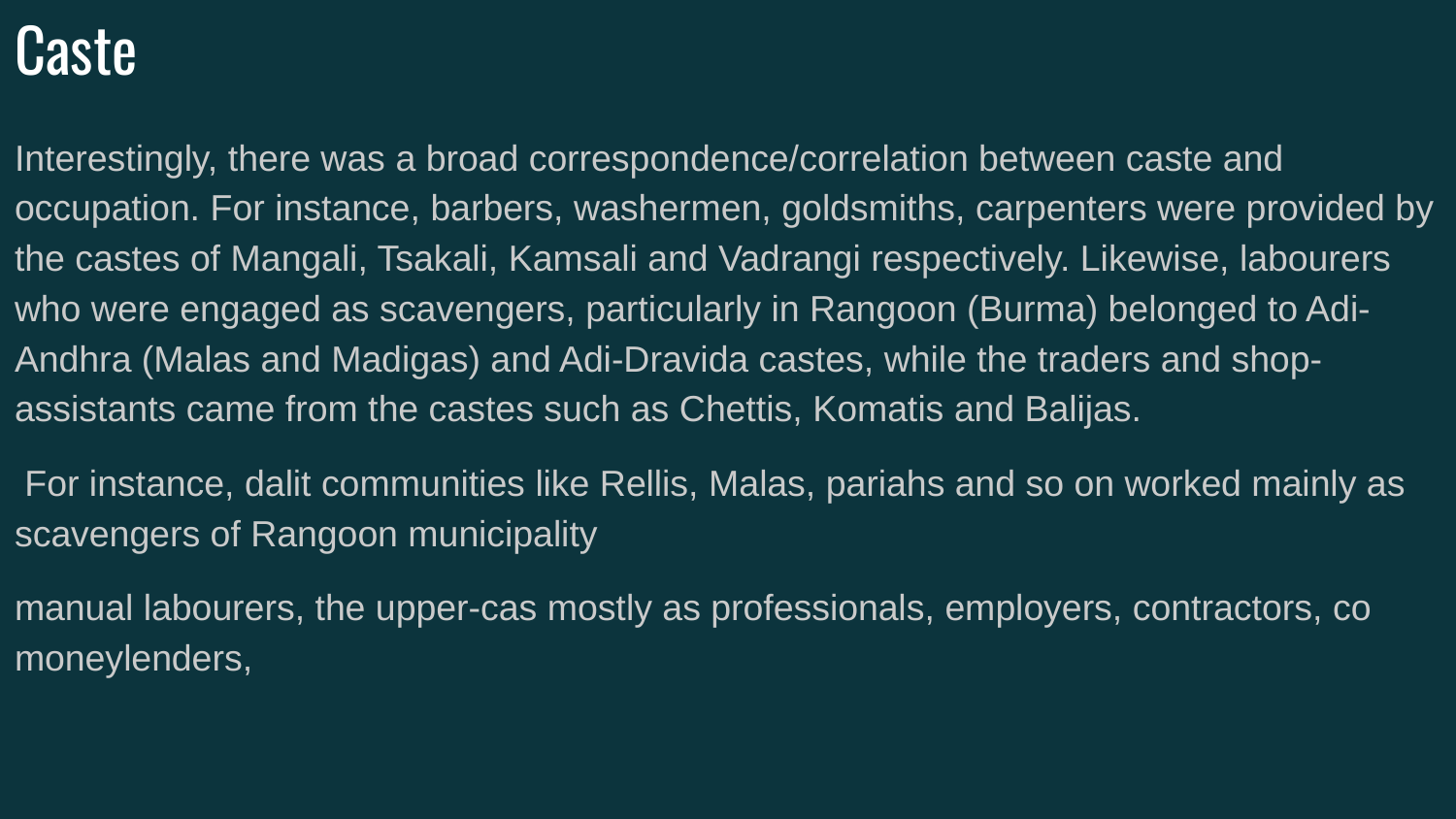

# Caste
Interestingly, there was a broad correspondence/correlation between caste and occupation. For instance, barbers, washermen, goldsmiths, carpenters were provided by the castes of Mangali, Tsakali, Kamsali and Vadrangi respectively. Likewise, labourers who were engaged as scavengers, particularly in Rangoon (Burma) belonged to Adi-Andhra (Malas and Madigas) and Adi-Dravida castes, while the traders and shop-assistants came from the castes such as Chettis, Komatis and Balijas.
 For instance, dalit communities like Rellis, Malas, pariahs and so on worked mainly as scavengers of Rangoon municipality
manual labourers, the upper-cas mostly as professionals, employers, contractors, co moneylenders,